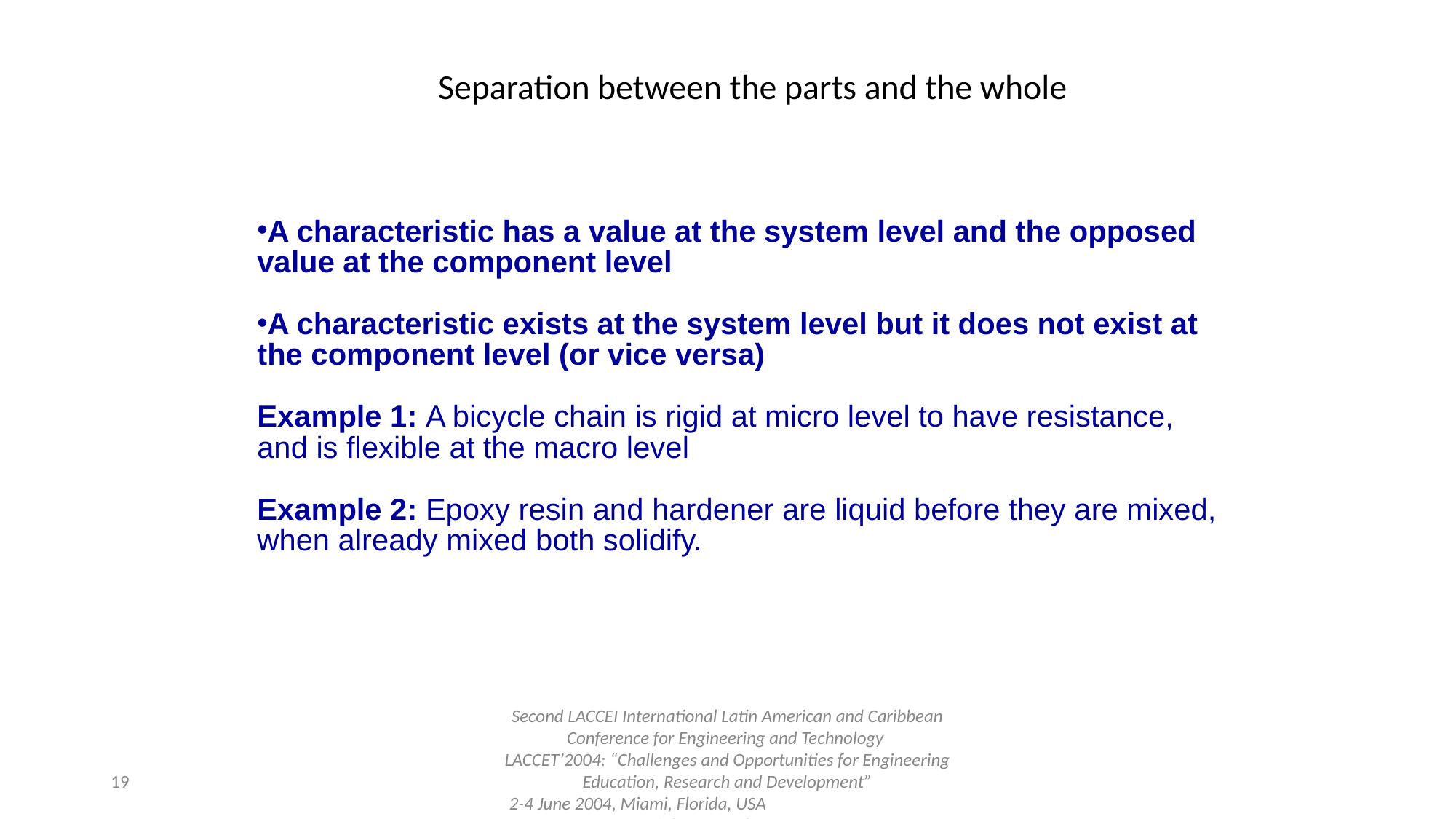

# Separation between the parts and the whole
A characteristic has a value at the system level and the opposed value at the component level

A characteristic exists at the system level but it does not exist at the component level (or vice versa)

Example 1: A bicycle chain is rigid at micro level to have resistance, and is flexible at the macro level

Example 2: Epoxy resin and hardener are liquid before they are mixed, when already mixed both solidify.
19
Second LACCEI International Latin American and Caribbean Conference for Engineering and Technology
LACCET’2004: “Challenges and Opportunities for Engineering Education, Research and Development”
2-4 June 2004, Miami, Florida, USA		Copyright Dr. Noel Leon-ITESM